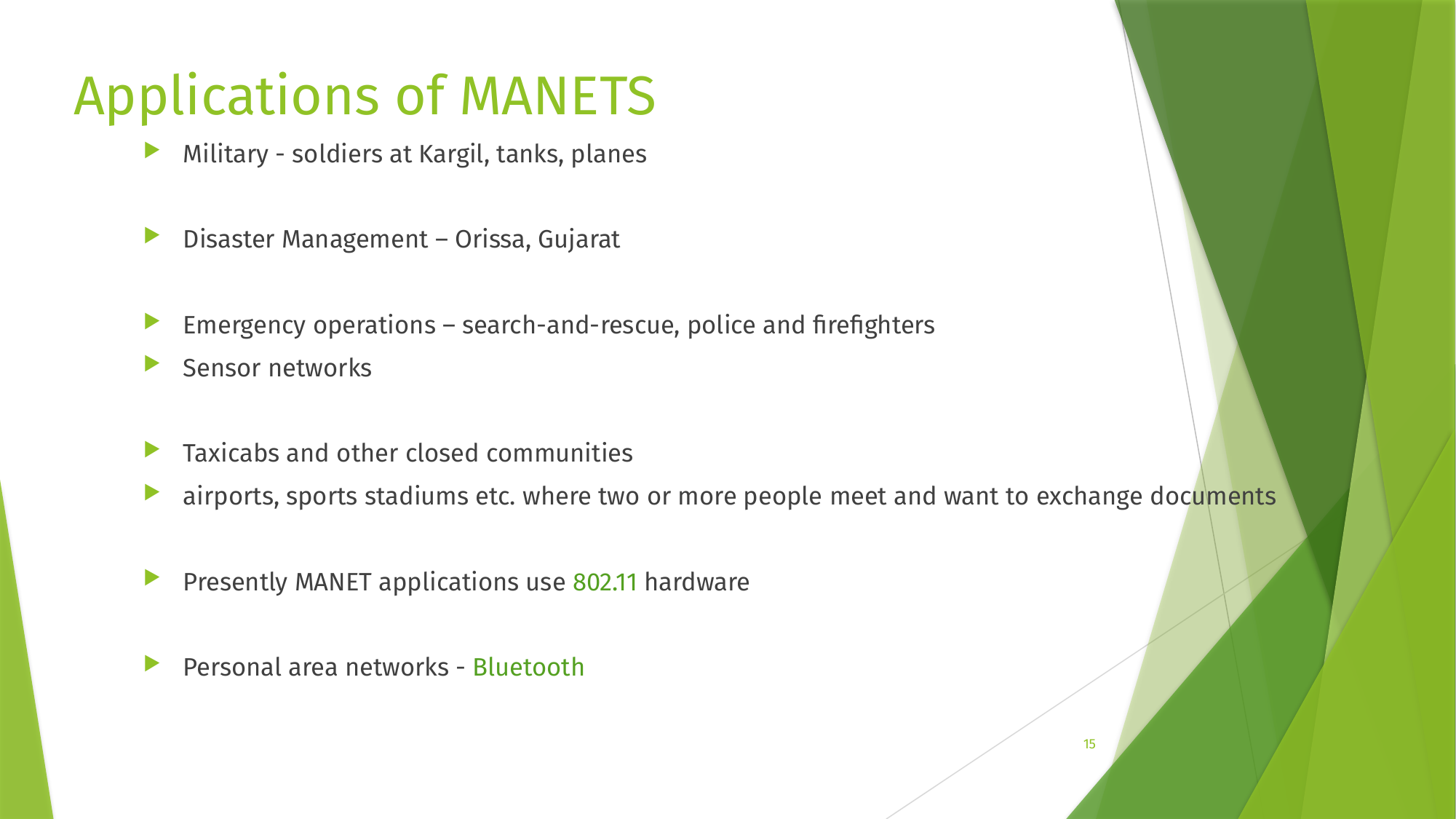

# Applications of MANETS
Military - soldiers at Kargil, tanks, planes

Disaster Management – Orissa, Gujarat

Emergency operations – search-and-rescue, police and firefighters
Sensor networks

Taxicabs and other closed communities
airports, sports stadiums etc. where two or more people meet and want to exchange documents

Presently MANET applications use 802.11 hardware

Personal area networks - Bluetooth
15